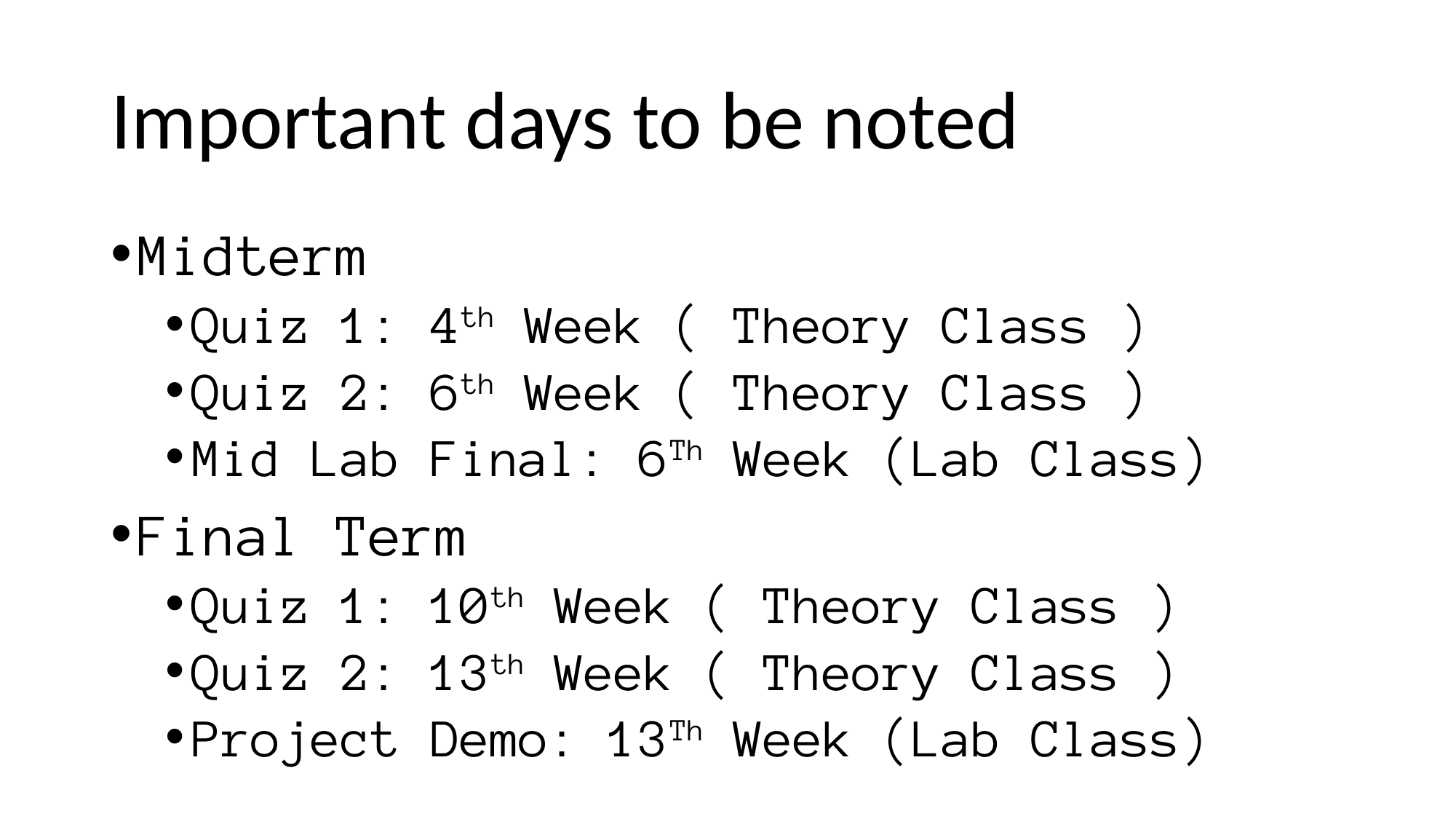

# Important days to be noted
Midterm
Quiz 1: 4th Week ( Theory Class )
Quiz 2: 6th Week ( Theory Class )
Mid Lab Final: 6Th Week (Lab Class)
Final Term
Quiz 1: 10th Week ( Theory Class )
Quiz 2: 13th Week ( Theory Class )
Project Demo: 13Th Week (Lab Class)